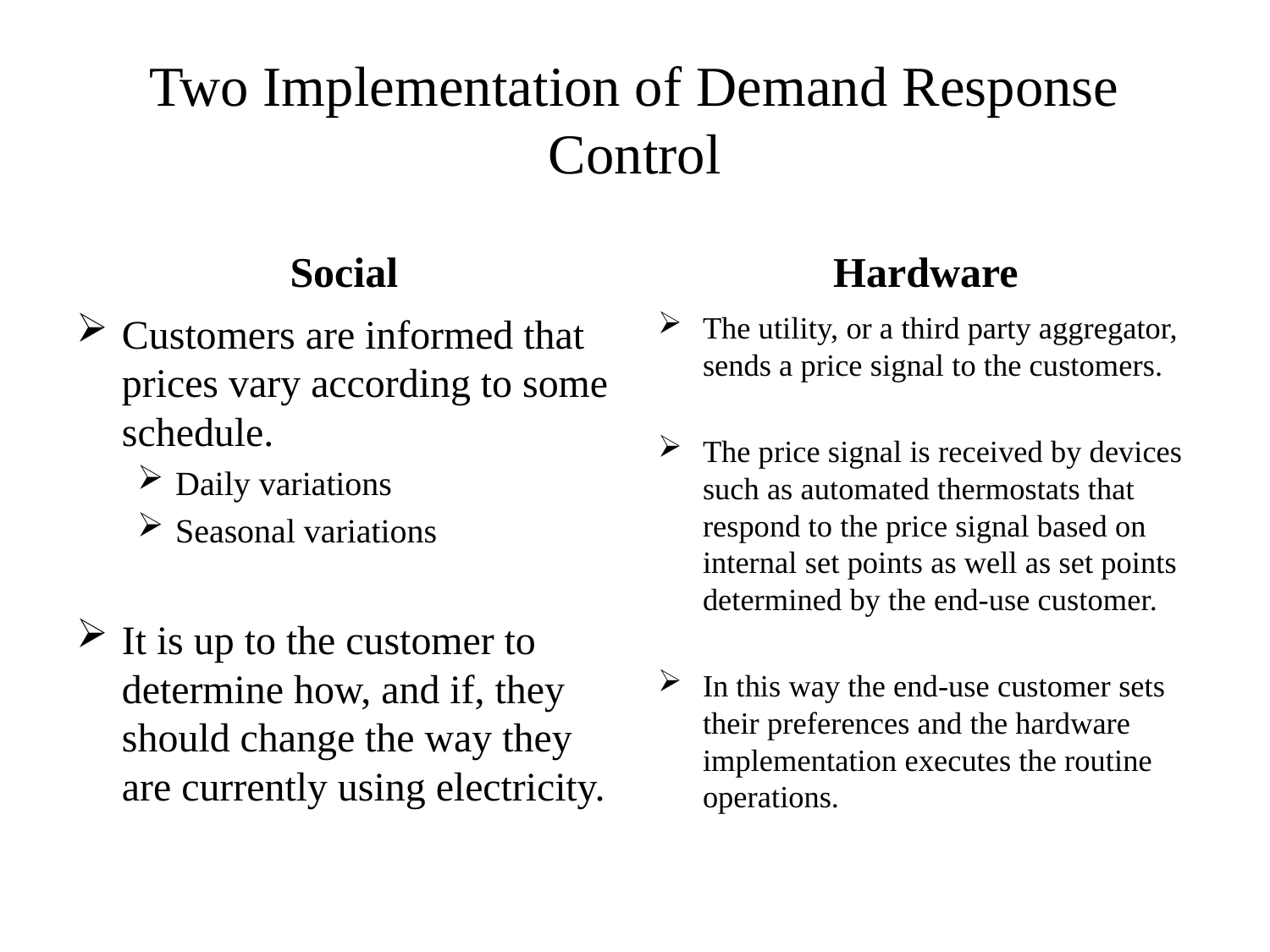

# Two Implementation of Demand Response Control
Social
Hardware
Customers are informed that prices vary according to some schedule.
Daily variations
Seasonal variations

It is up to the customer to determine how, and if, they should change the way they are currently using electricity.
The utility, or a third party aggregator, sends a price signal to the customers.

The price signal is received by devices such as automated thermostats that respond to the price signal based on internal set points as well as set points determined by the end-use customer.

In this way the end-use customer sets their preferences and the hardware implementation executes the routine operations.